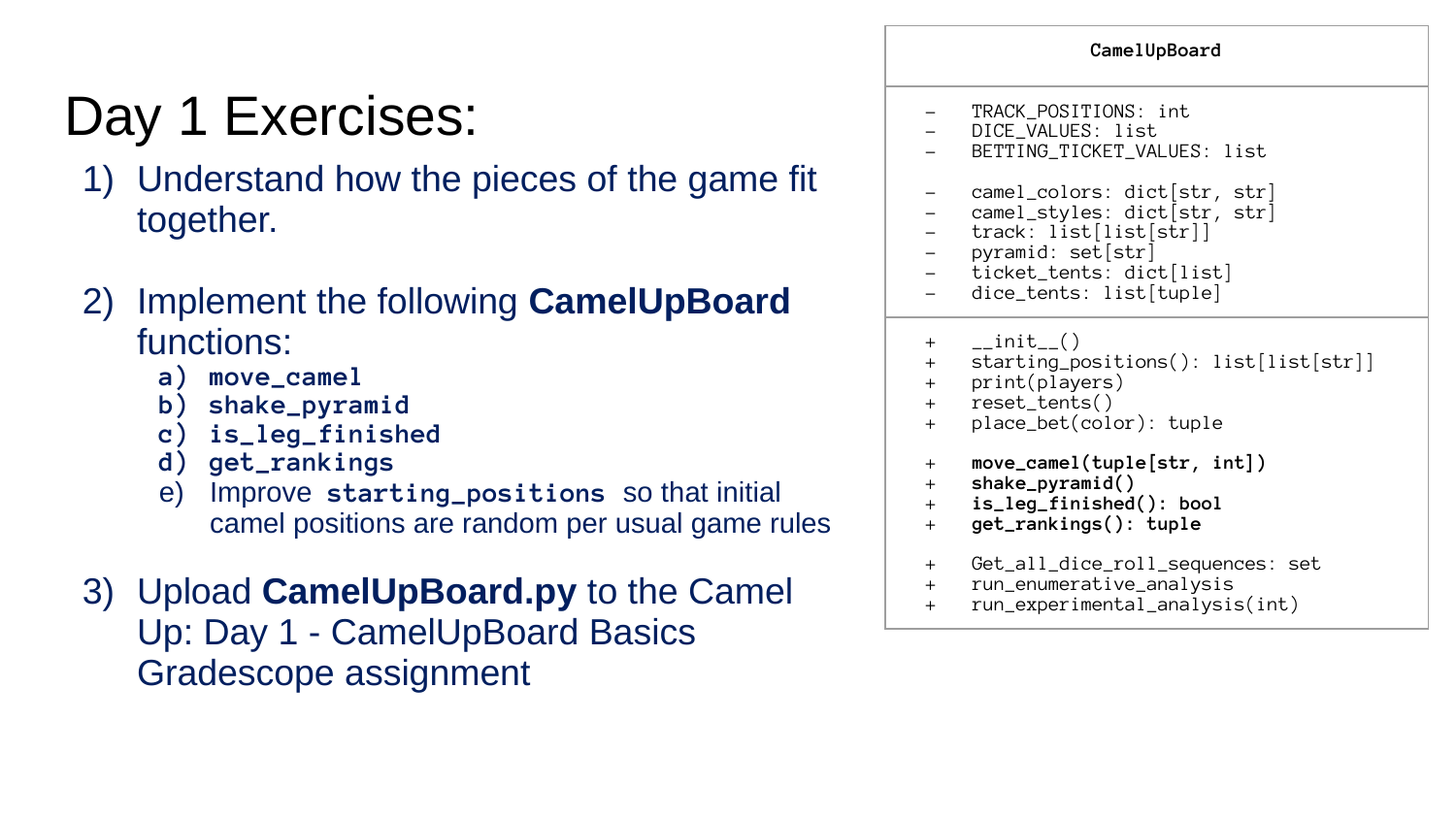

| CamelUpBoard |
| --- |
| TRACK\_POSITIONS: int DICE\_VALUES: list BETTING\_TICKET\_VALUES: list camel\_colors: dict[str, str] camel\_styles: dict[str, str] track: list[list[str]] pyramid: set[str] ticket\_tents: dict[list] dice\_tents: list[tuple] |
| \_\_init\_\_() starting\_positions(): list[list[str]] print(players) reset\_tents() place\_bet(color): tuple move\_camel(tuple[str, int]) shake\_pyramid() is\_leg\_finished(): bool get\_rankings(): tuple Get\_all\_dice\_roll\_sequences: set run\_enumerative\_analysis run\_experimental\_analysis(int) |
# Day 1 Exercises:
Understand how the pieces of the game fit together.

Implement the following CamelUpBoard functions:
move_camel
shake_pyramid
is_leg_finished
get_rankings
Improve starting_positions so that initial camel positions are random per usual game rules

Upload CamelUpBoard.py to the Camel Up: Day 1 - CamelUpBoard Basics Gradescope assignment